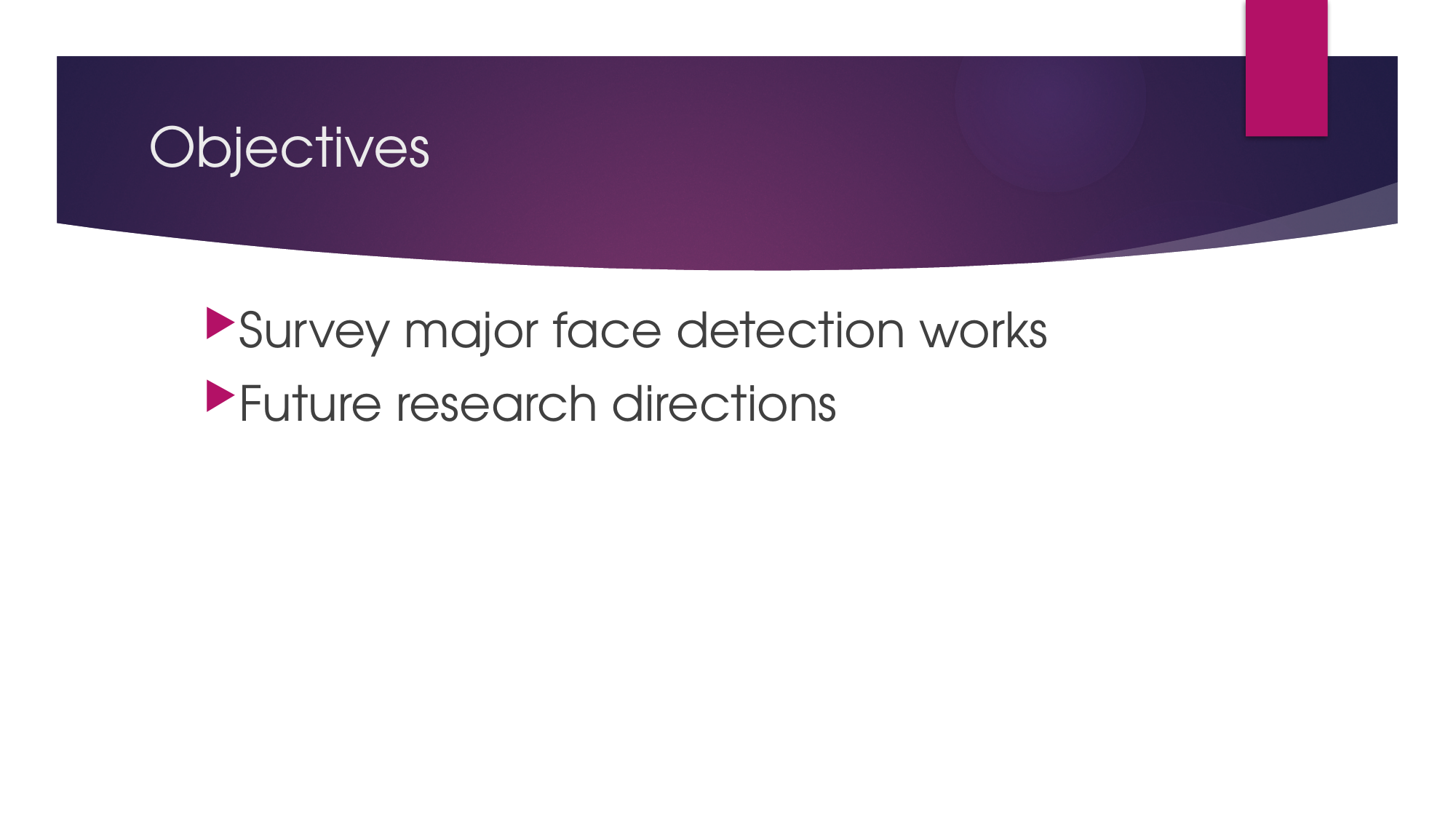

# Objectives
Survey major face detection works
Future research directions